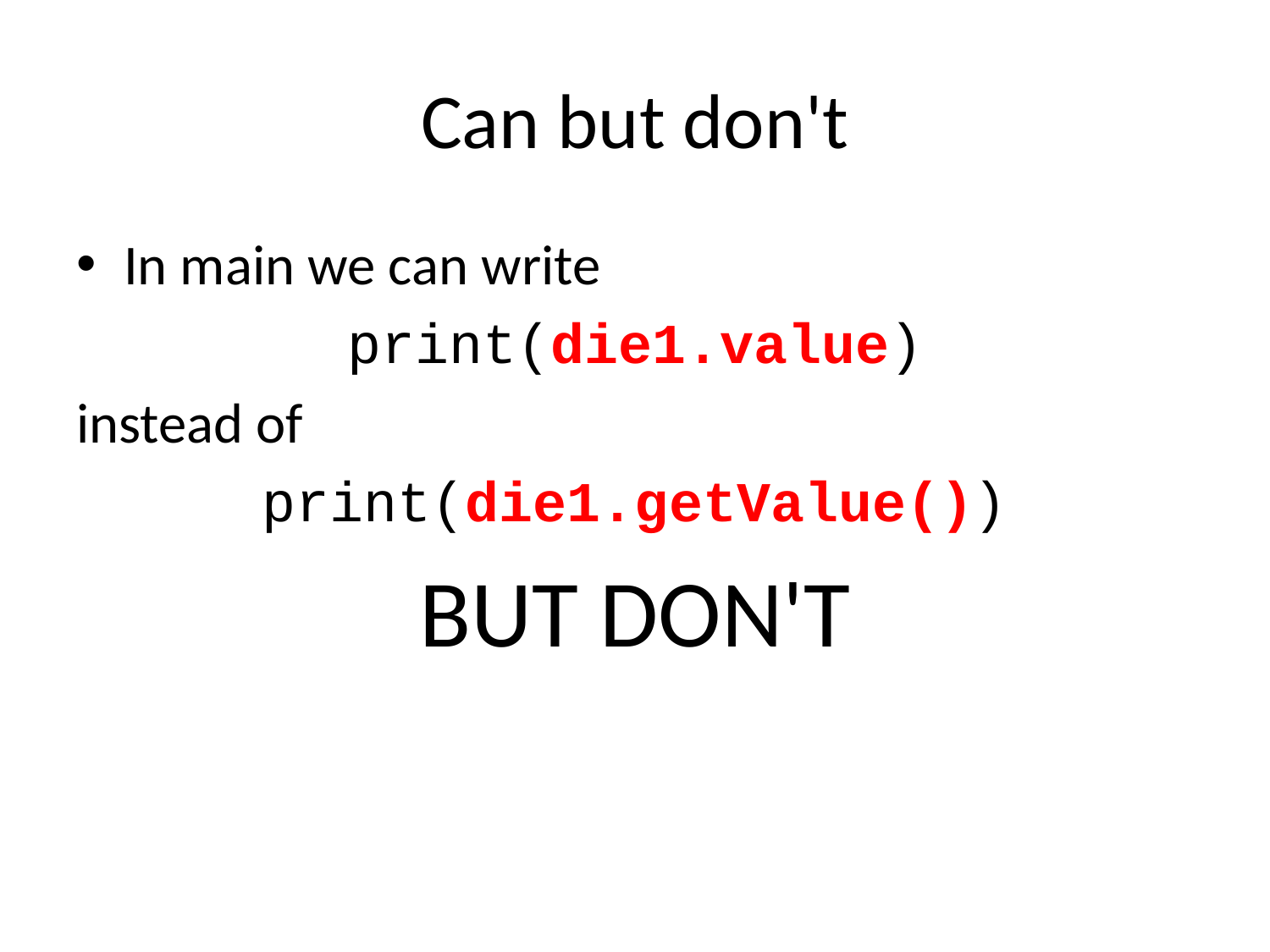

# Can but don't
In main we can write
print(die1.value)
instead of
print(die1.getValue())
BUT DON'T